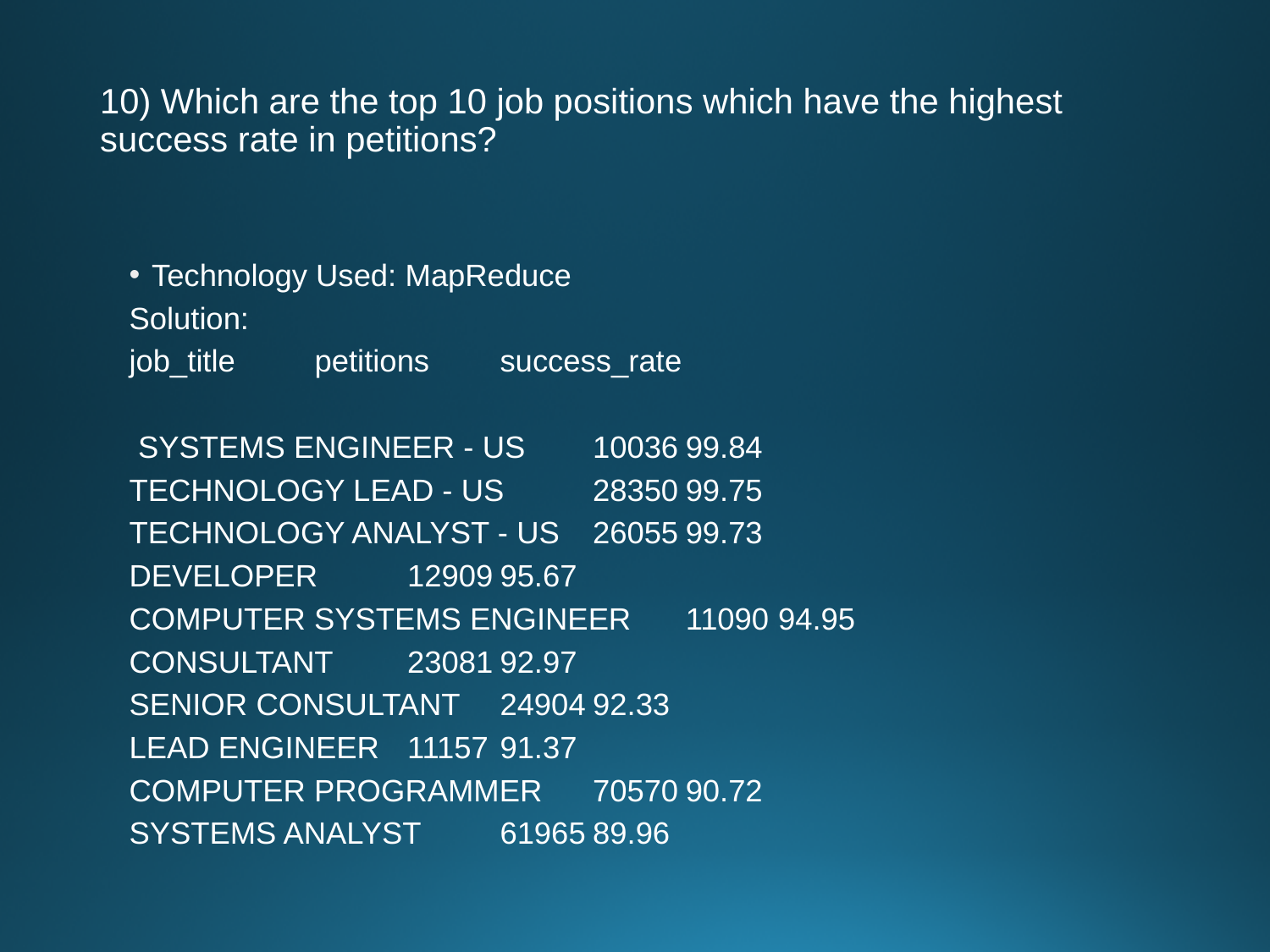

# 10) Which are the top 10 job positions which have the highest success rate in petitions?
Technology Used: MapReduce
Solution:
job_title		petitions	success_rate

 SYSTEMS ENGINEER - US	10036	99.84
TECHNOLOGY LEAD - US	28350	99.75
TECHNOLOGY ANALYST - US	26055	99.73
DEVELOPER	12909	95.67
COMPUTER SYSTEMS ENGINEER	11090	94.95
CONSULTANT	23081	92.97
SENIOR CONSULTANT	24904	92.33
LEAD ENGINEER	11157	91.37
COMPUTER PROGRAMMER	70570	90.72
SYSTEMS ANALYST	61965	89.96